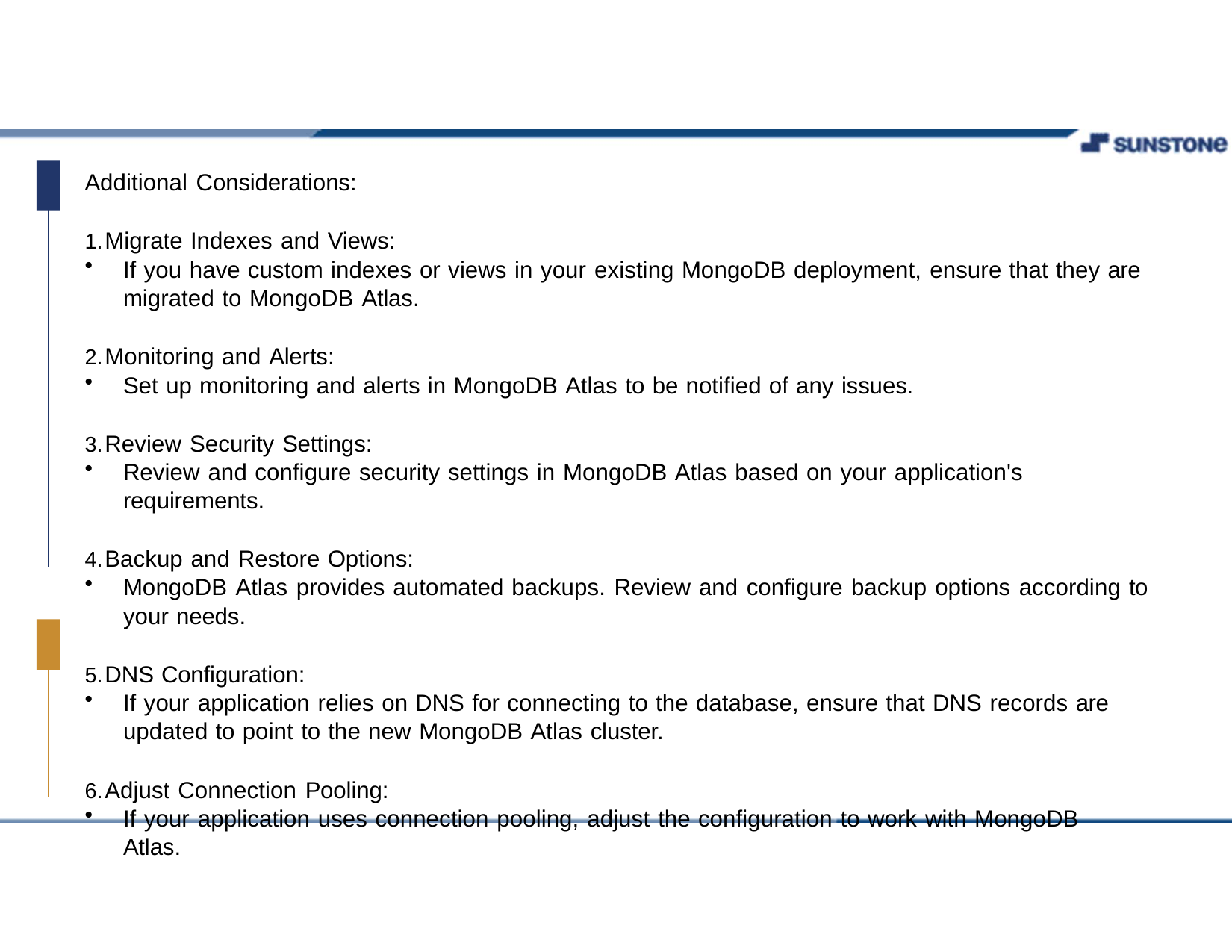

Additional Considerations:

Migrate Indexes and Views:
If you have custom indexes or views in your existing MongoDB deployment, ensure that they are migrated to MongoDB Atlas.

Monitoring and Alerts:
Set up monitoring and alerts in MongoDB Atlas to be notified of any issues.

Review Security Settings:
Review and configure security settings in MongoDB Atlas based on your application's requirements.

Backup and Restore Options:
MongoDB Atlas provides automated backups. Review and configure backup options according to your needs.

DNS Configuration:
If your application relies on DNS for connecting to the database, ensure that DNS records are updated to point to the new MongoDB Atlas cluster.

Adjust Connection Pooling:
If your application uses connection pooling, adjust the configuration to work with MongoDB Atlas.